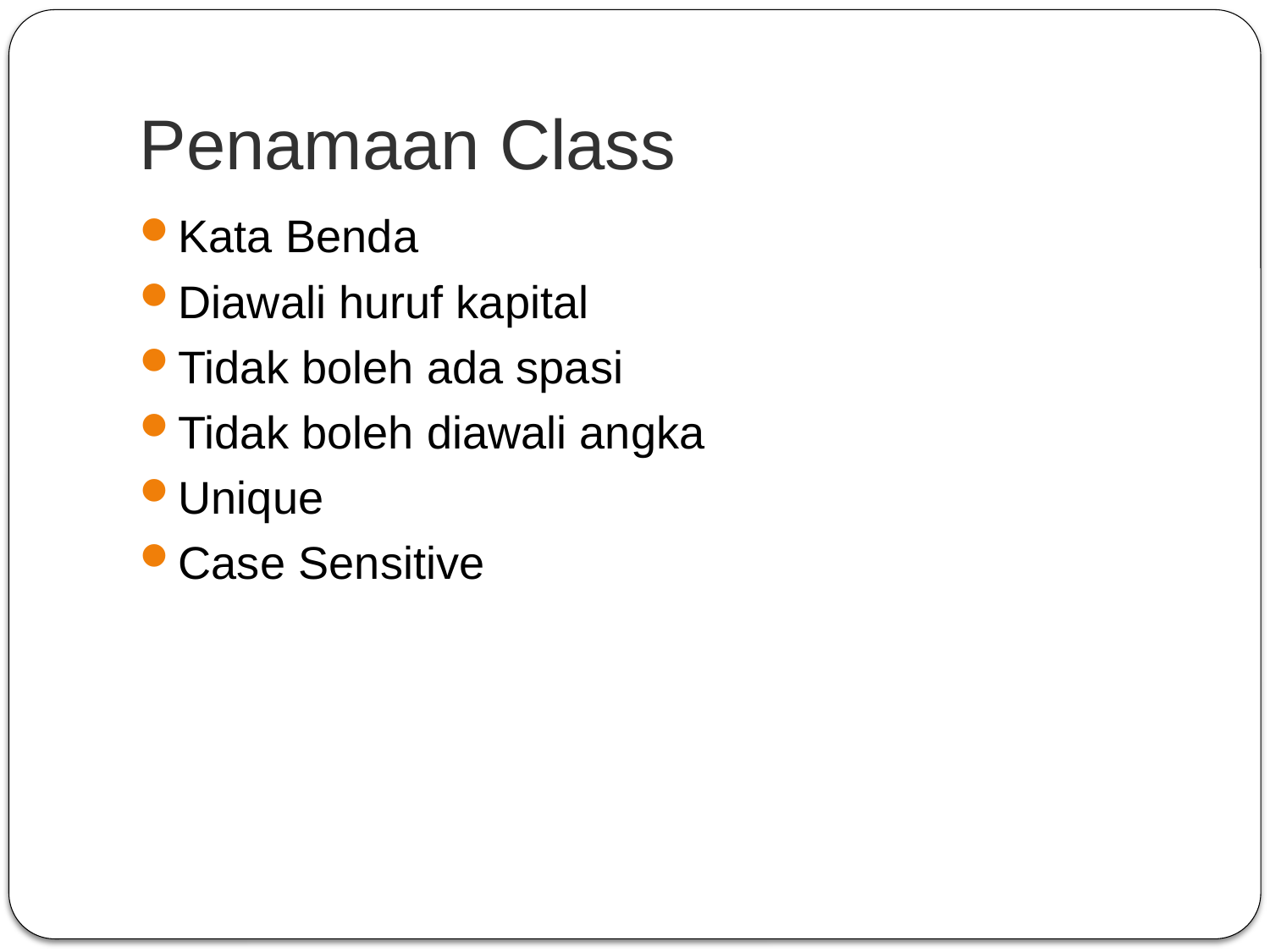

# Penamaan Class
Kata Benda
Diawali huruf kapital
Tidak boleh ada spasi
Tidak boleh diawali angka
Unique
Case Sensitive